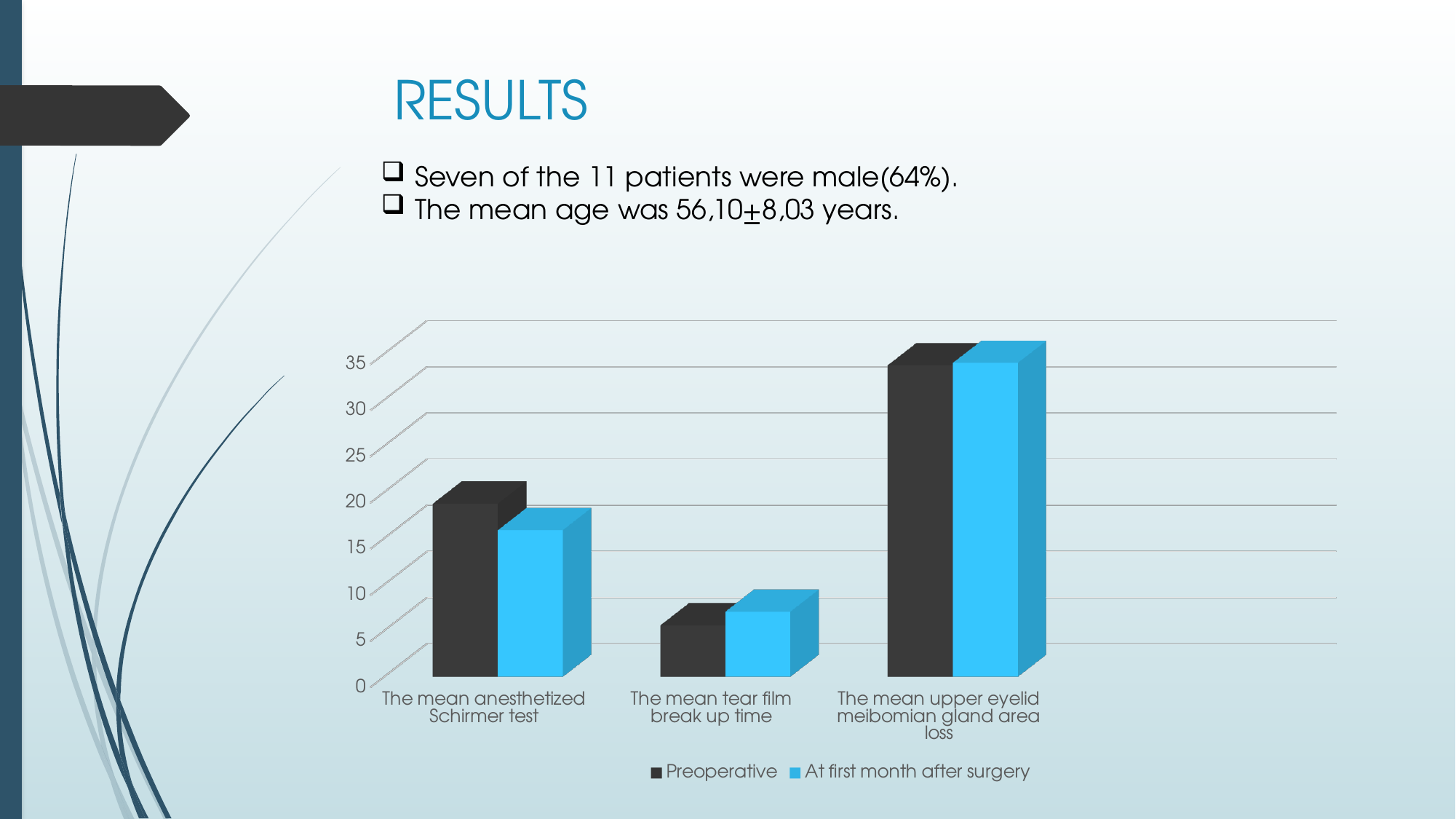

# RESULTS
Seven of the 11 patients were male(64%).
The mean age was 56,10±8,03 years.

[unsupported chart]